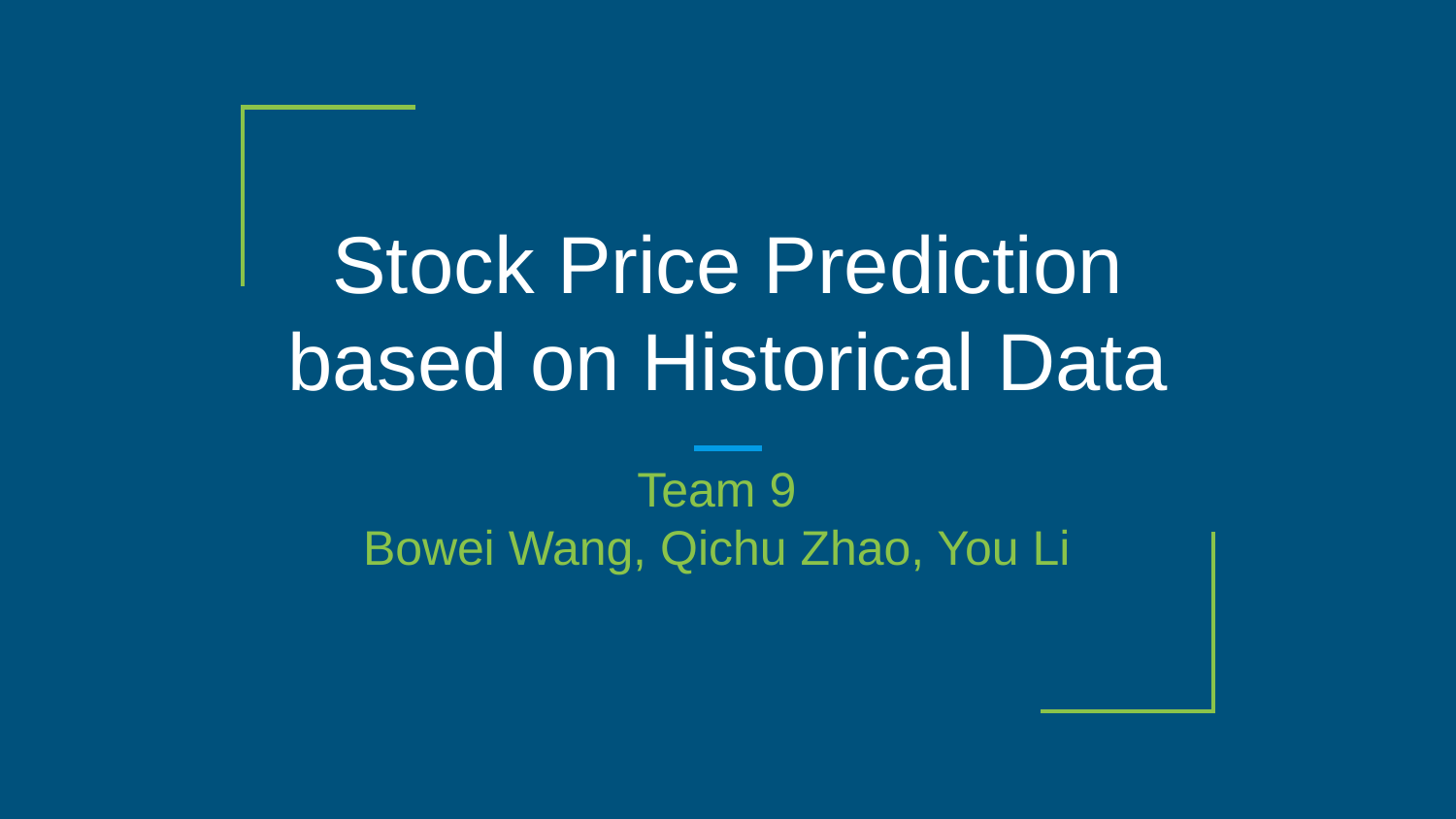

# Stock Price Prediction based on Historical Data
Team 9
Bowei Wang, Qichu Zhao, You Li